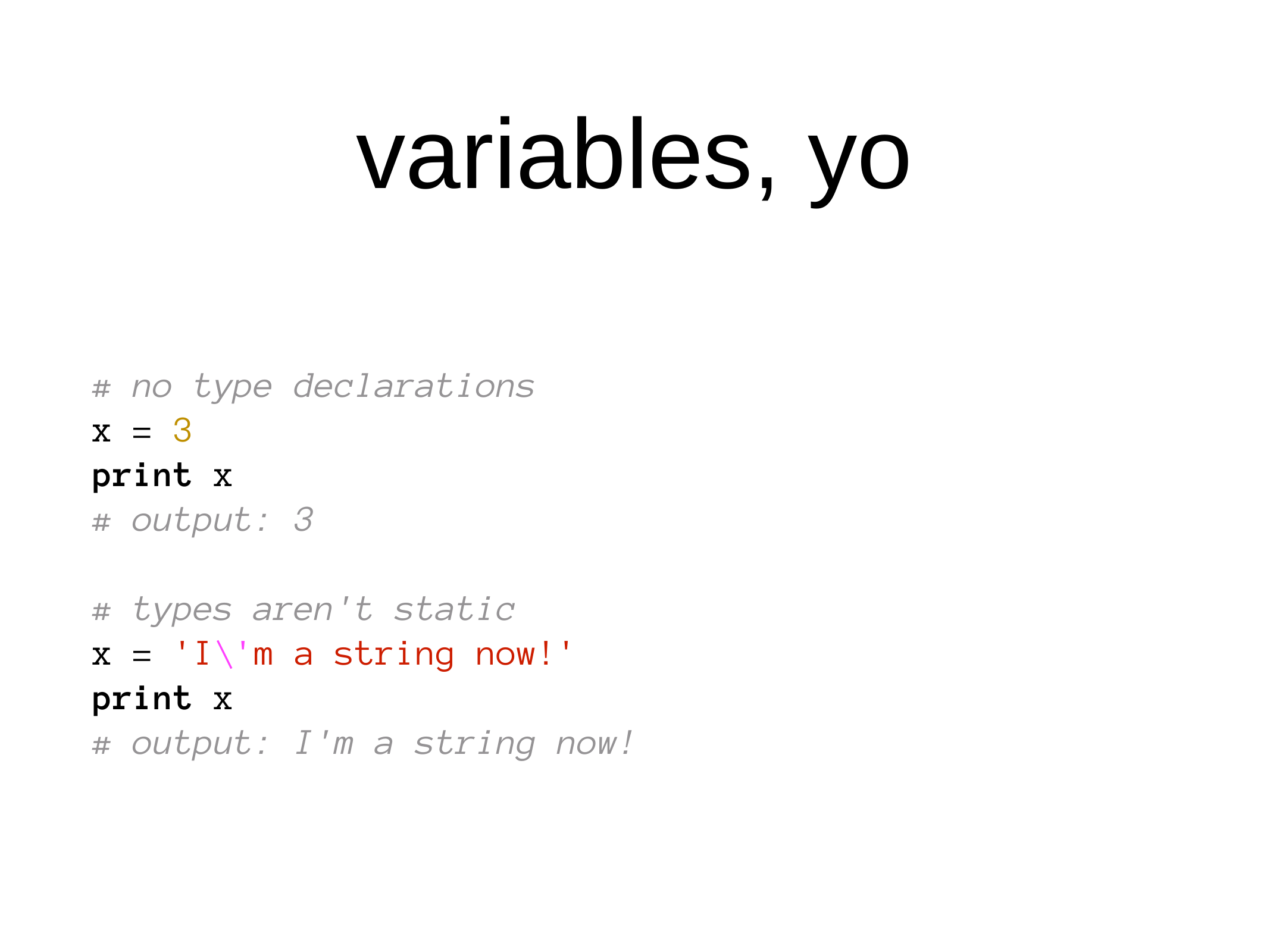

# variables, yo
# no type declarations
x = 3
print x
# output: 3

# types aren't static
x = 'I\'m a string now!'
print x
# output: I'm a string now!